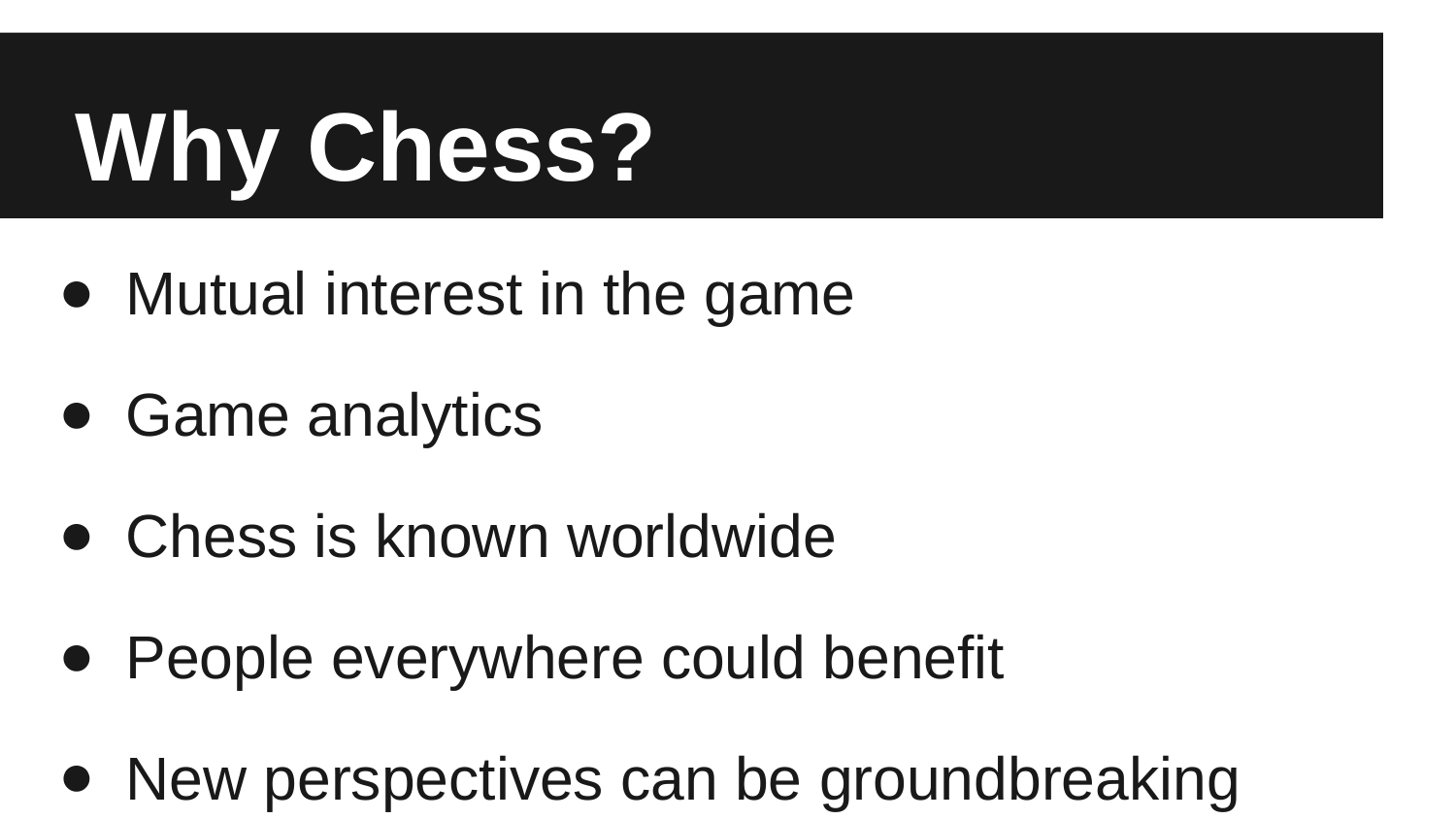

# Why Chess?
Mutual interest in the game
Game analytics
Chess is known worldwide
People everywhere could benefit
New perspectives can be groundbreaking